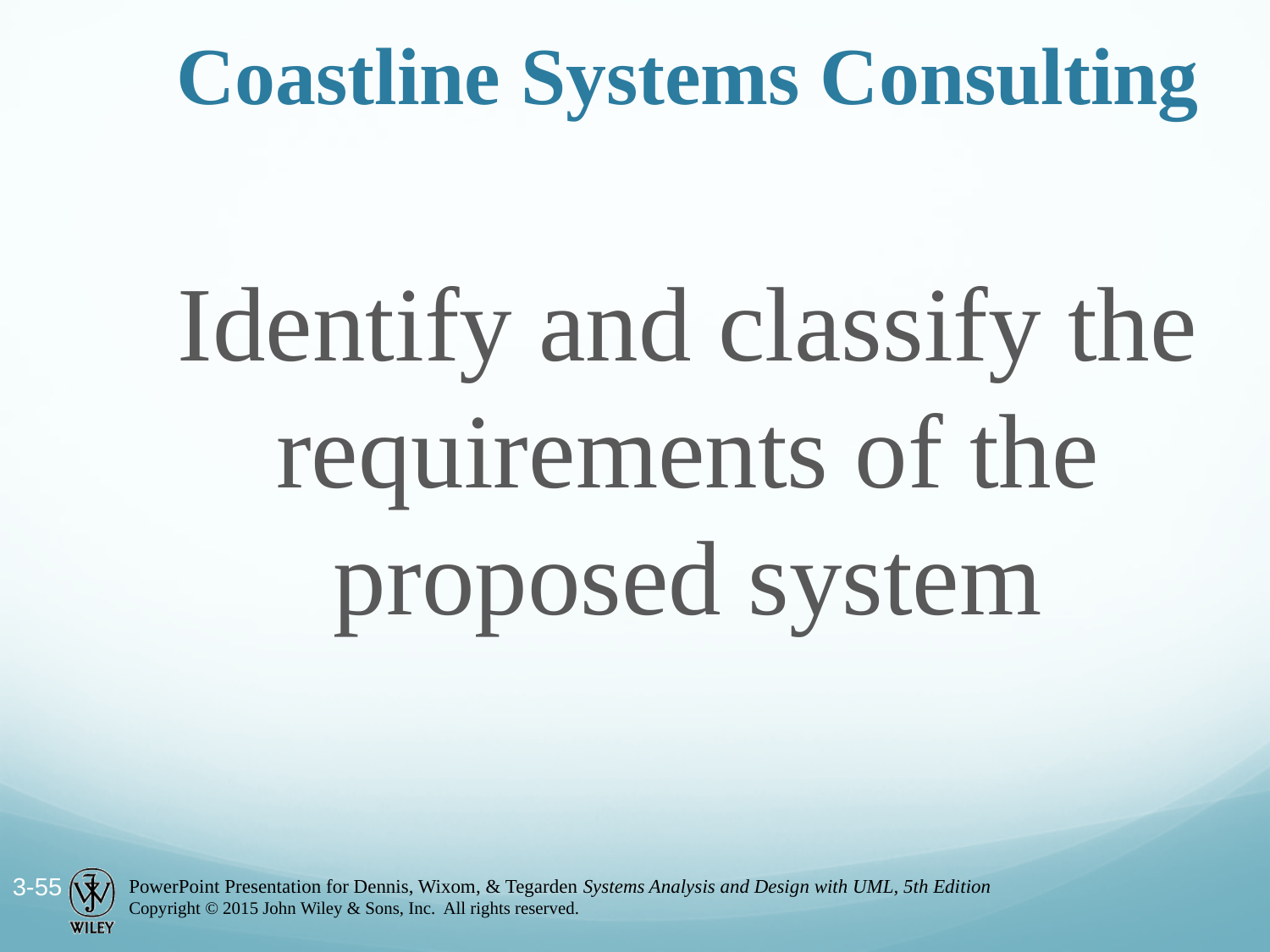

# Coastline Systems Consulting

Identify and classify the requirements of the proposed system
3-55